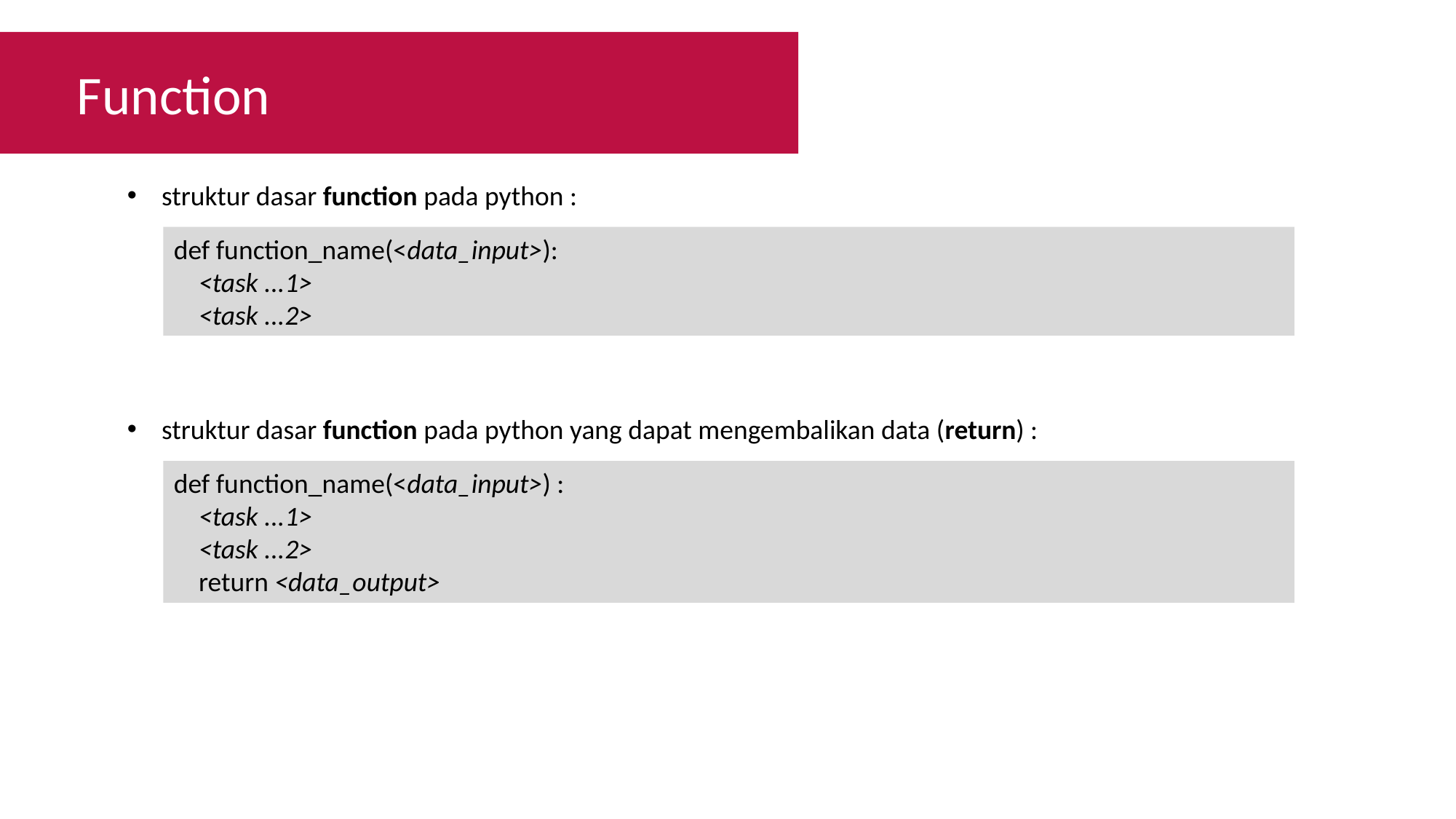

Function
struktur dasar function pada python :
def function_name(<data_input>):
    <task ...1>
    <task ...2>
struktur dasar function pada python yang dapat mengembalikan data (return) :
def function_name(<data_input>) :
    <task ...1>
    <task ...2>
    return <data_output>